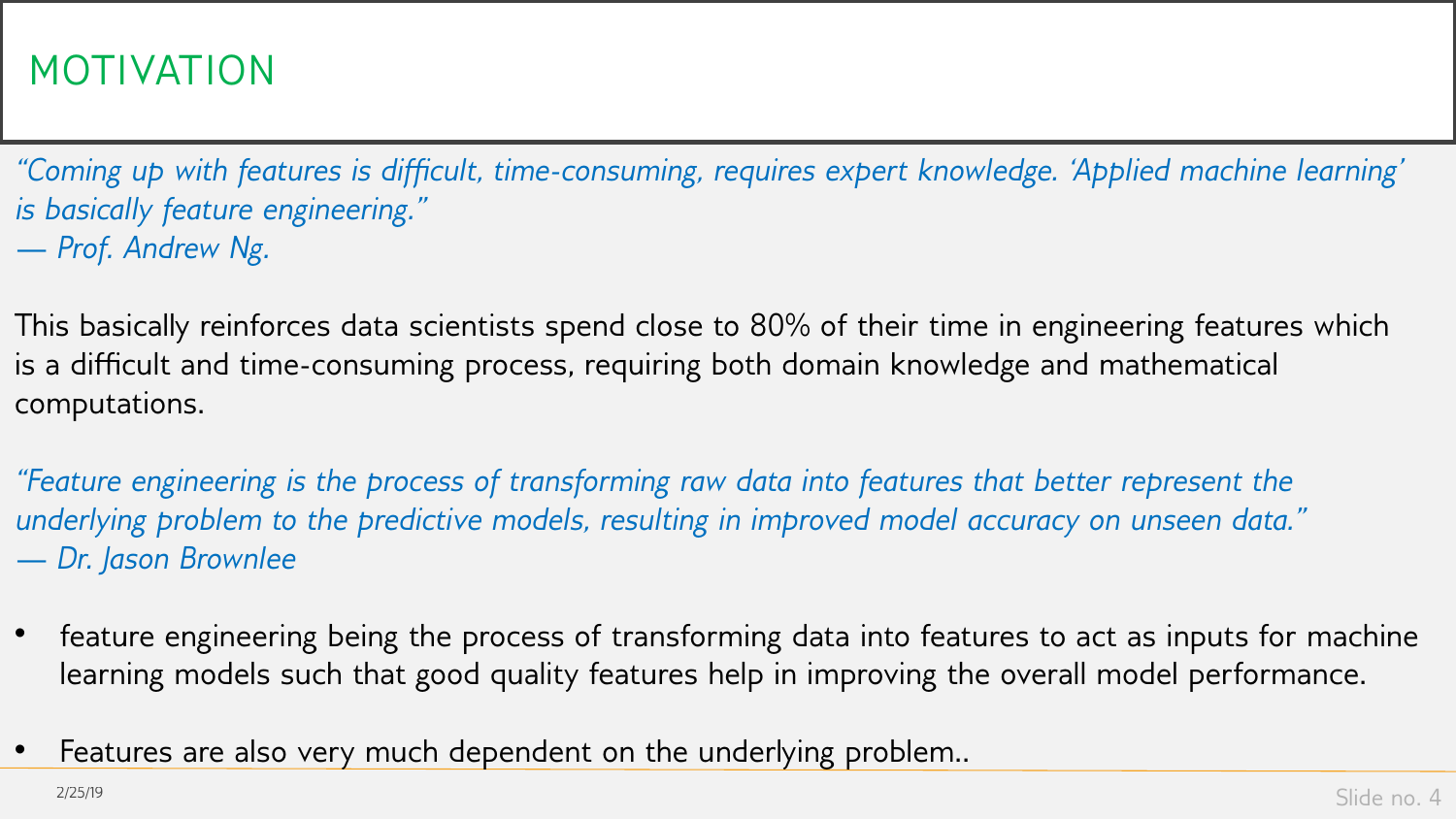

# motivation
“Coming up with features is difficult, time-consuming, requires expert knowledge. ‘Applied machine learning’ is basically feature engineering.”
— Prof. Andrew Ng.

This basically reinforces data scientists spend close to 80% of their time in engineering features which is a difficult and time-consuming process, requiring both domain knowledge and mathematical computations.

“Feature engineering is the process of transforming raw data into features that better represent the underlying problem to the predictive models, resulting in improved model accuracy on unseen data.”
— Dr. Jason Brownlee

feature engineering being the process of transforming data into features to act as inputs for machine learning models such that good quality features help in improving the overall model performance.

Features are also very much dependent on the underlying problem..
2/25/19
Slide no. 4